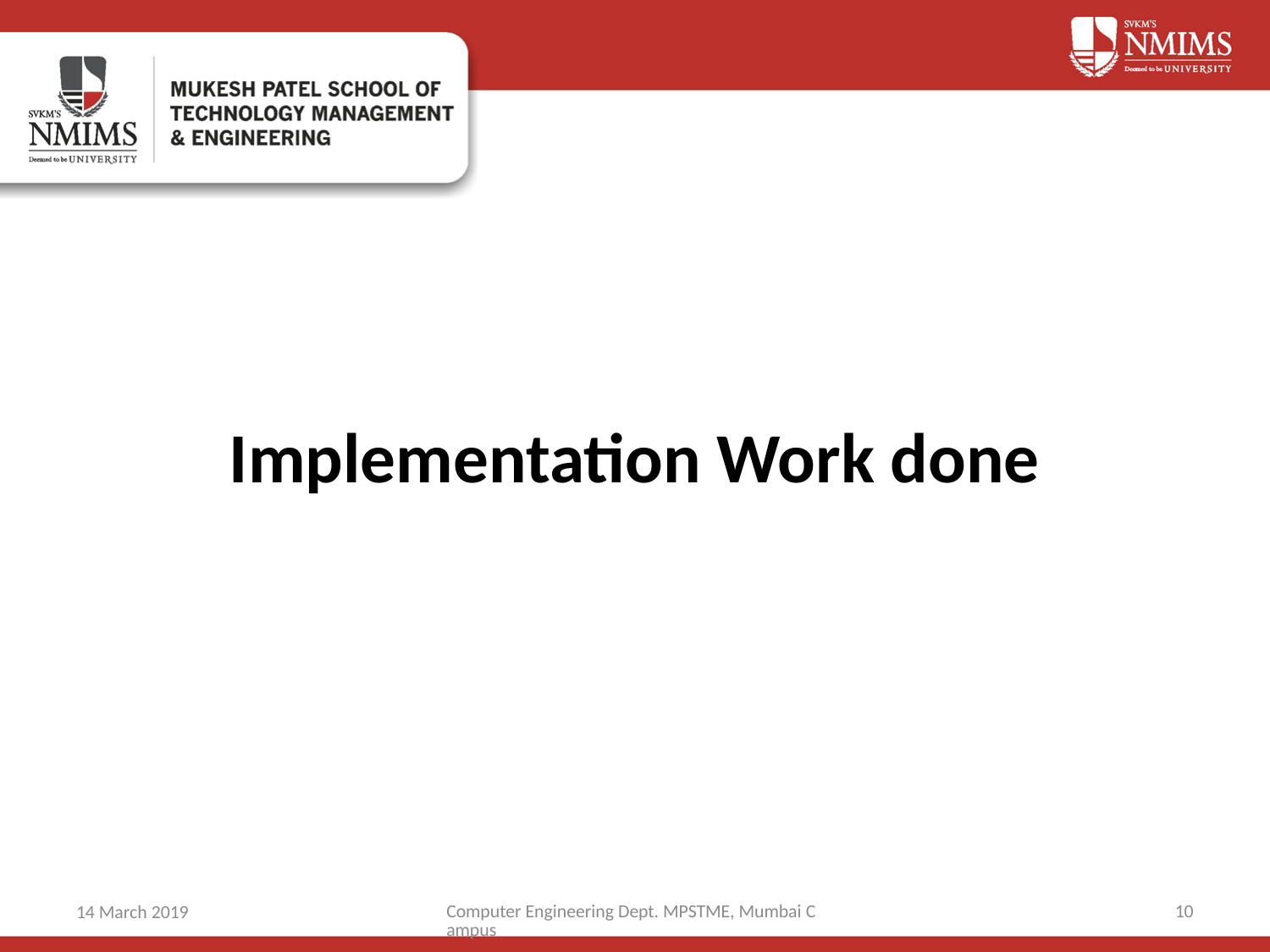

# Implementation Work done
Computer Engineering Dept. MPSTME, Mumbai Campus
10
14 March 2019